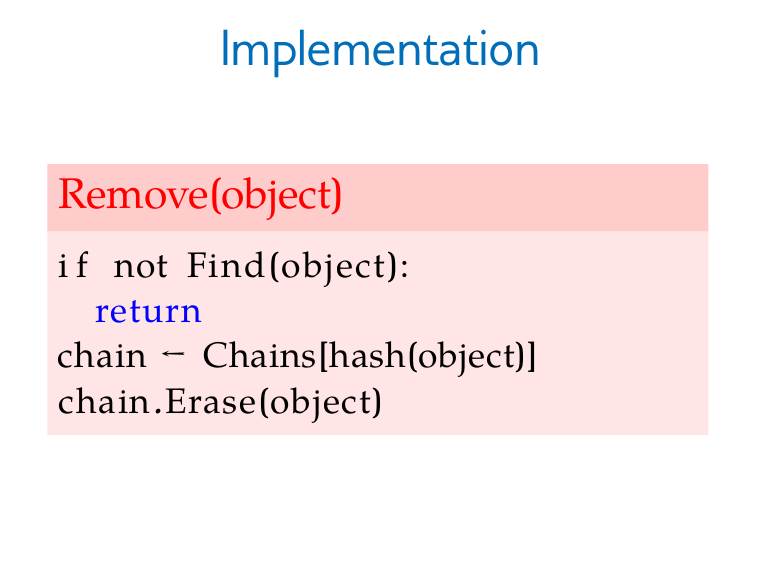

# Implementation
Remove(object)
if not Find(object): return
chain ← Chains[hash(object)] chain.Erase(object)